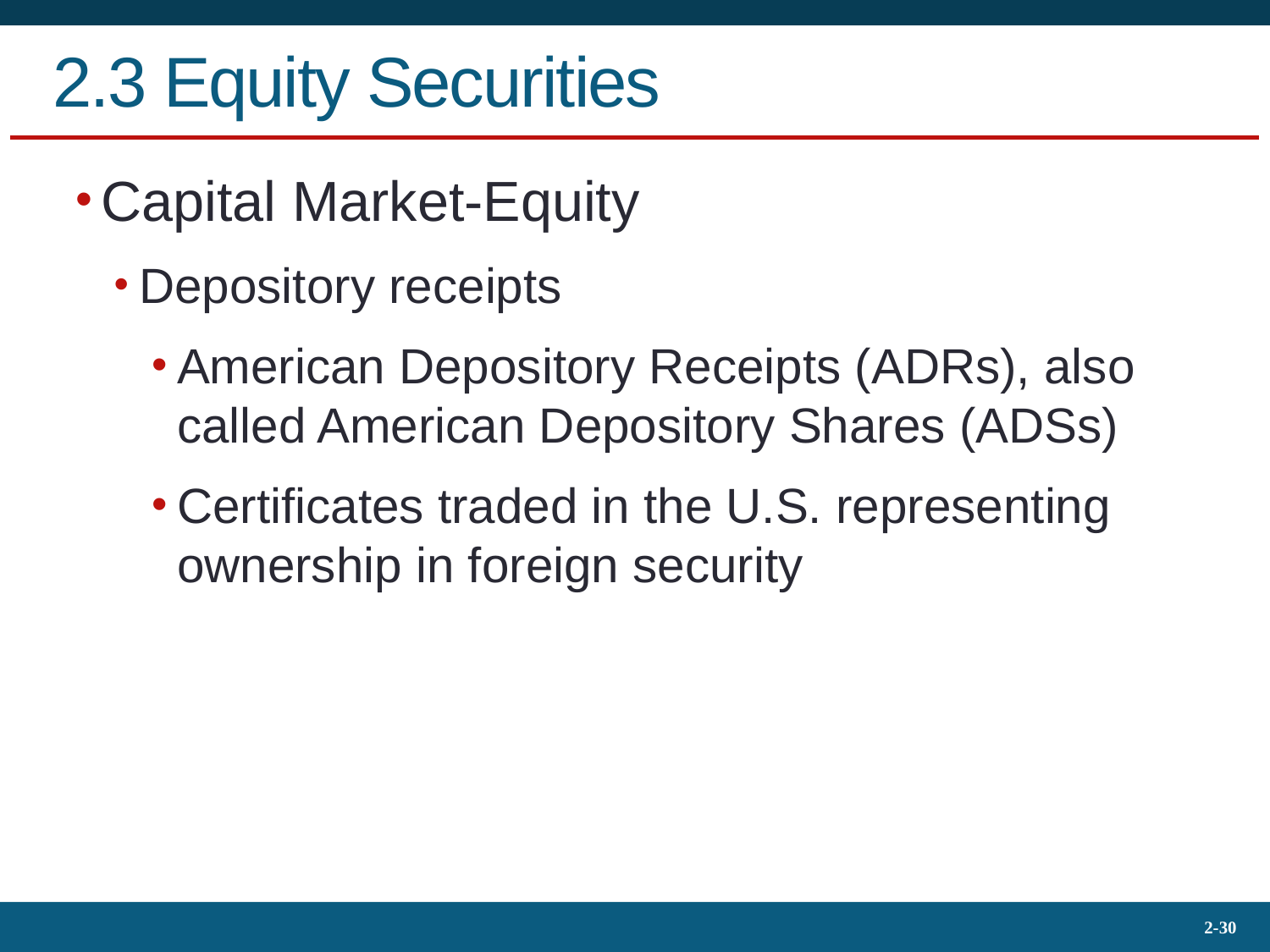

# 2.3 Equity Securities
Capital Market-Equity
Depository receipts
American Depository Receipts (ADRs), also called American Depository Shares (ADSs)
Certificates traded in the U.S. representing ownership in foreign security